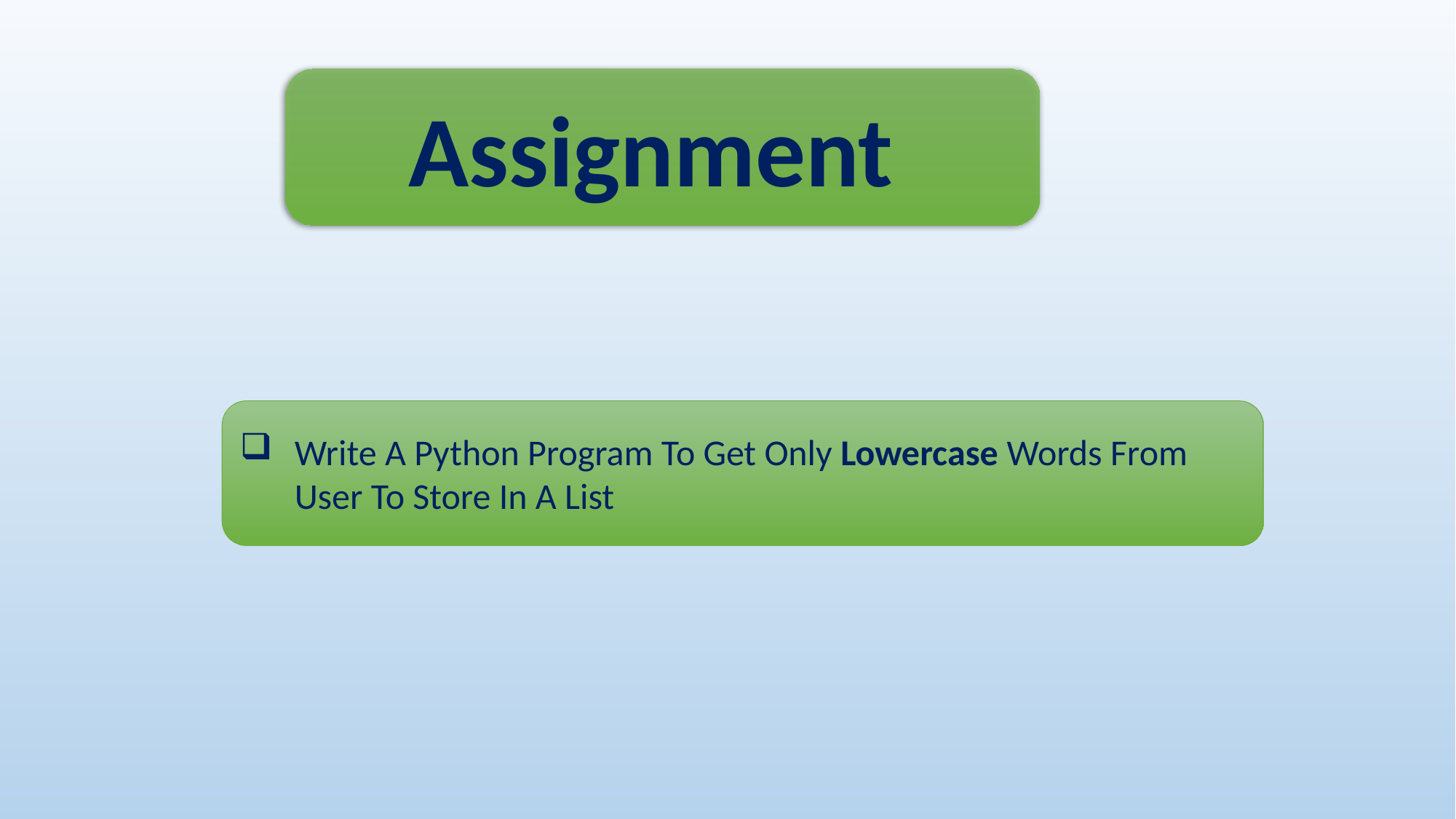

Assignment
Write A Python Program To Get Only Lowercase Words From User To Store In A List